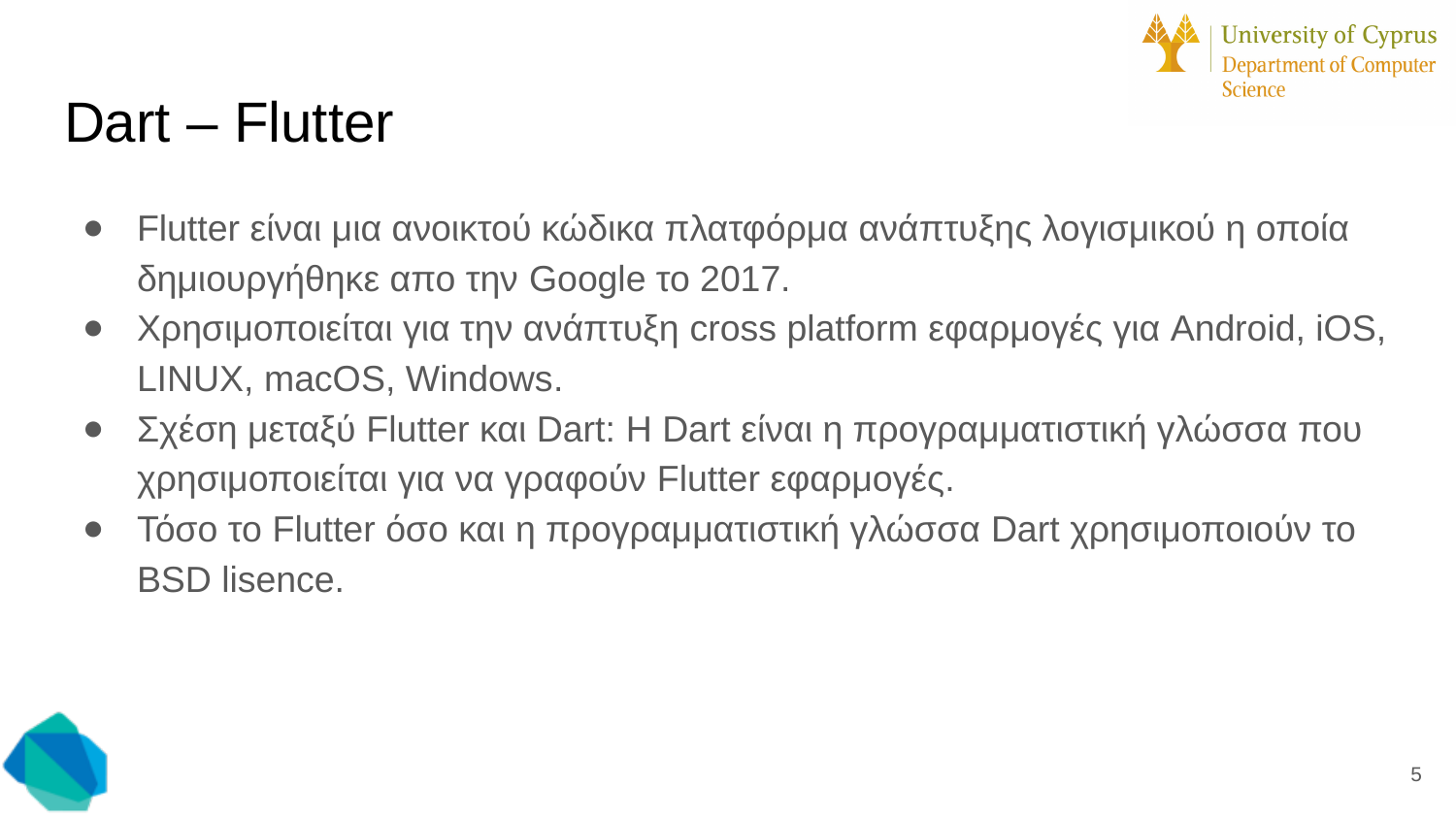

# Dart – Flutter
Flutter είναι μια ανοικτού κώδικα πλατφόρμα ανάπτυξης λογισμικού η οποία δημιουργήθηκε απο την Google το 2017.
Χρησιμοποιείται για την ανάπτυξη cross platform εφαρμογές για Android, iOS, LINUX, macOS, Windows.
Σχέση μεταξύ Flutter και Dart: Η Dart είναι η προγραμματιστική γλώσσα που χρησιμοποιείται για να γραφούν Flutter εφαρμογές.
Τόσο το Flutter όσο και η προγραμματιστική γλώσσα Dart χρησιμοποιούν το BSD lisence.
5